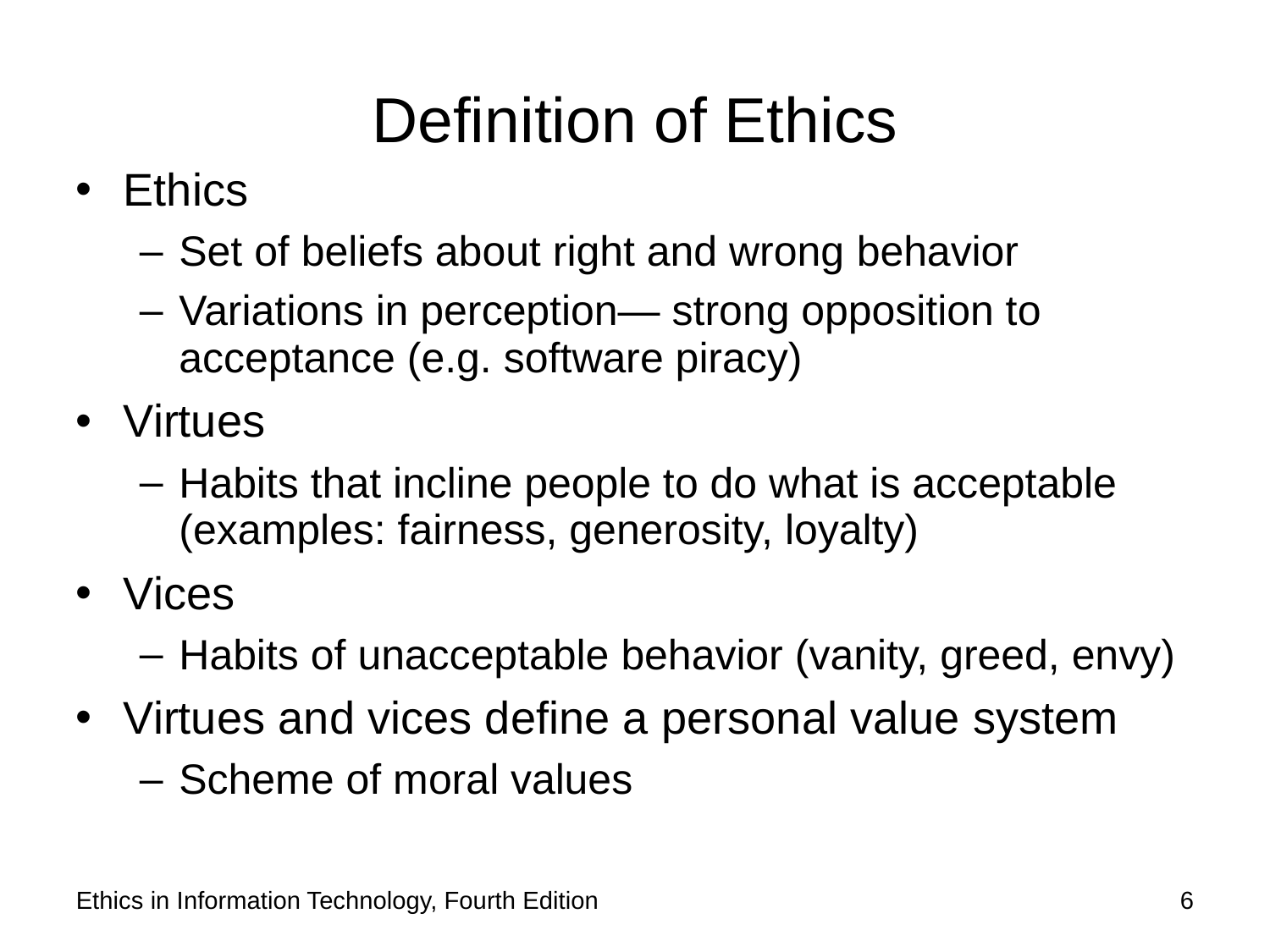

# Definition of Ethics
Ethics
Set of beliefs about right and wrong behavior
Variations in perception— strong opposition to acceptance (e.g. software piracy)
Virtues
Habits that incline people to do what is acceptable (examples: fairness, generosity, loyalty)
Vices
Habits of unacceptable behavior (vanity, greed, envy)
Virtues and vices define a personal value system
Scheme of moral values
Ethics in Information Technology, Fourth Edition
6